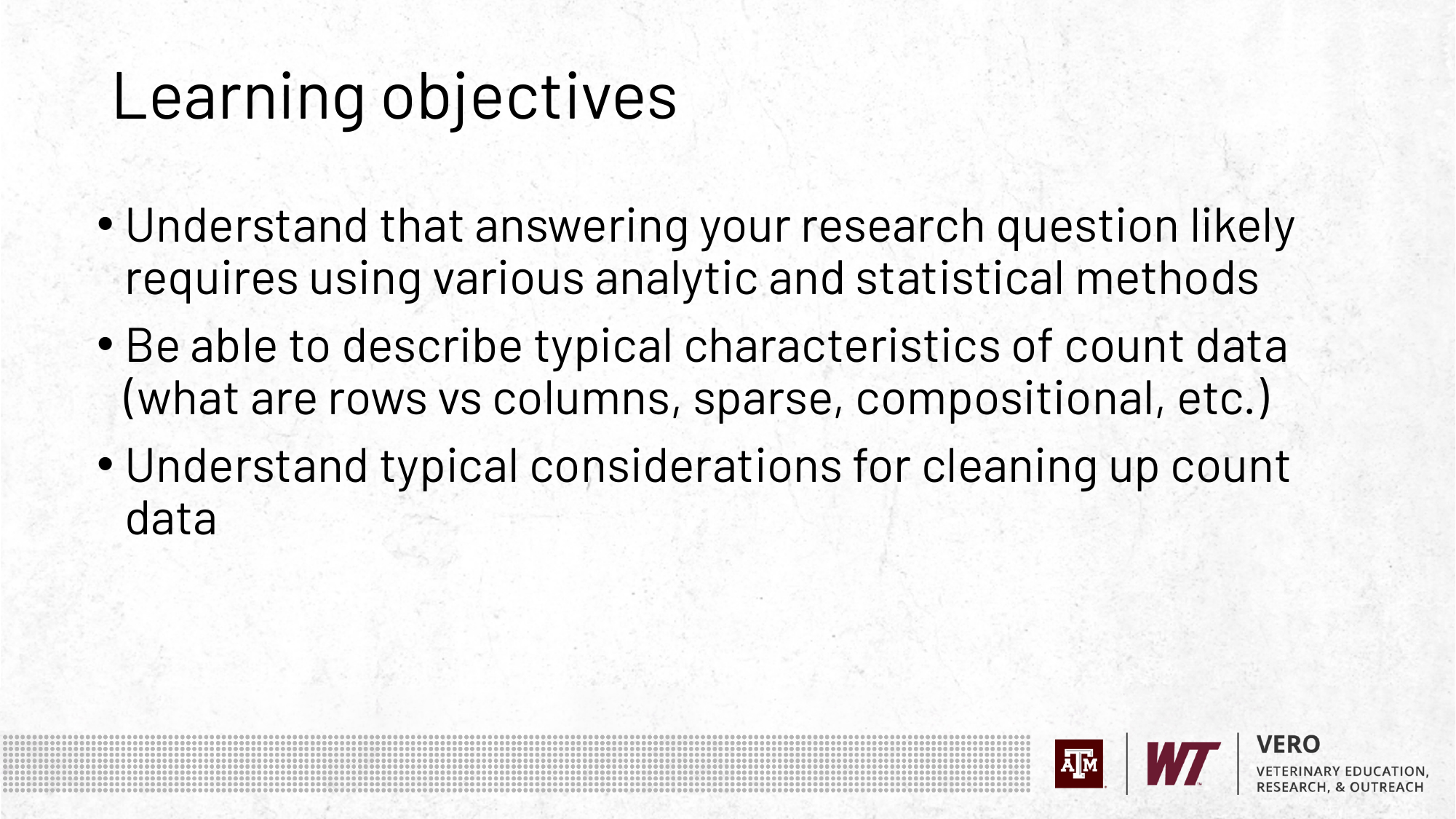

# Learning objectives
Understand that answering your research question likely requires using various analytic and statistical methods
Be able to describe typical characteristics of count data (what are rows vs columns, sparse, compositional, etc.)
Understand typical considerations for cleaning up count data